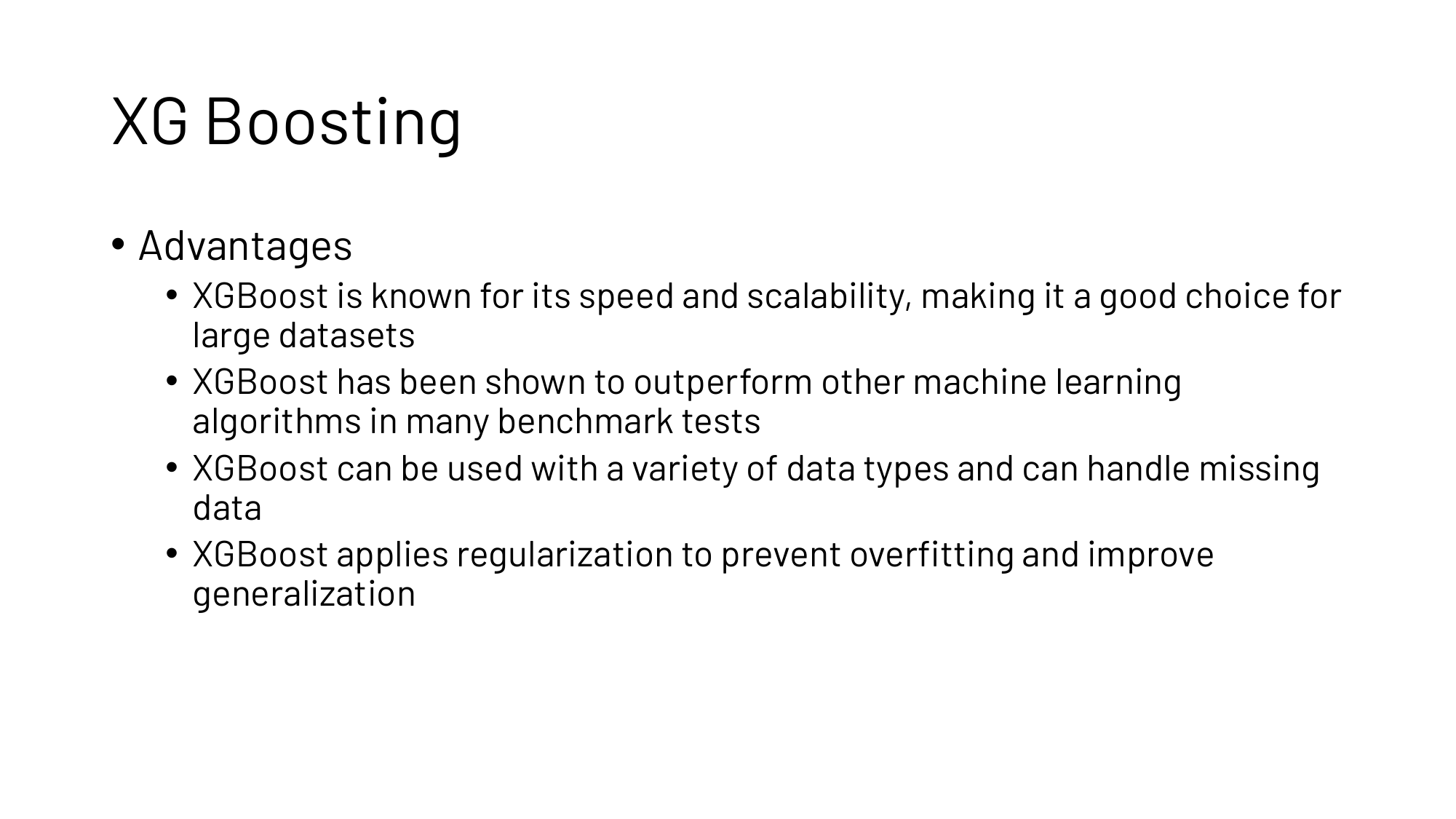

# XG Boosting
Advantages
XGBoost is known for its speed and scalability, making it a good choice for large datasets
XGBoost has been shown to outperform other machine learning algorithms in many benchmark tests
XGBoost can be used with a variety of data types and can handle missing data
XGBoost applies regularization to prevent overfitting and improve generalization